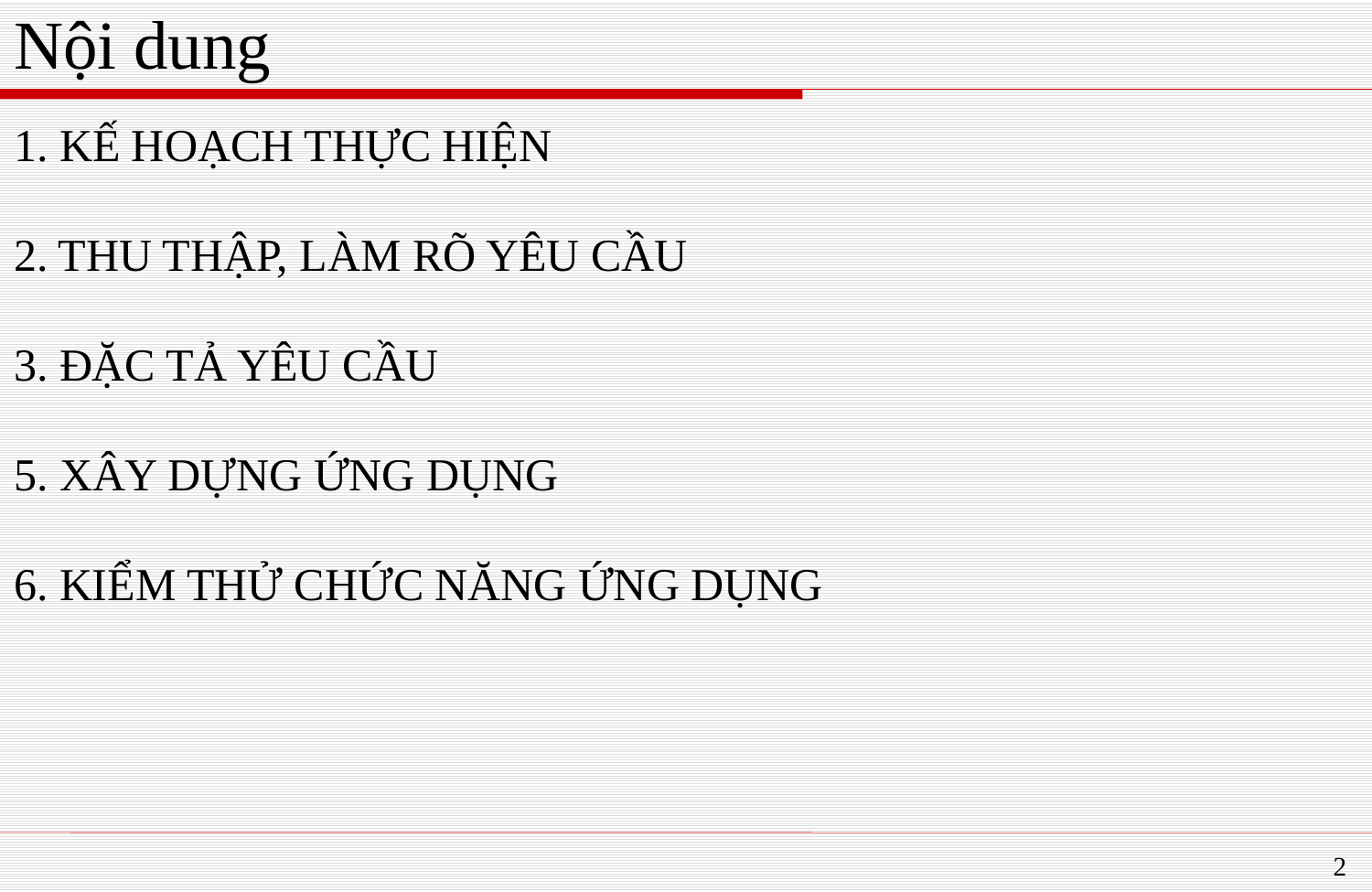

# Nội dung
1. KẾ HOẠCH THỰC HIỆN

2. THU THẬP, LÀM RÕ YÊU CẦU

3. ĐẶC TẢ YÊU CẦU

5. XÂY DỰNG ỨNG DỤNG

6. KIỂM THỬ CHỨC NĂNG ỨNG DỤNG
2